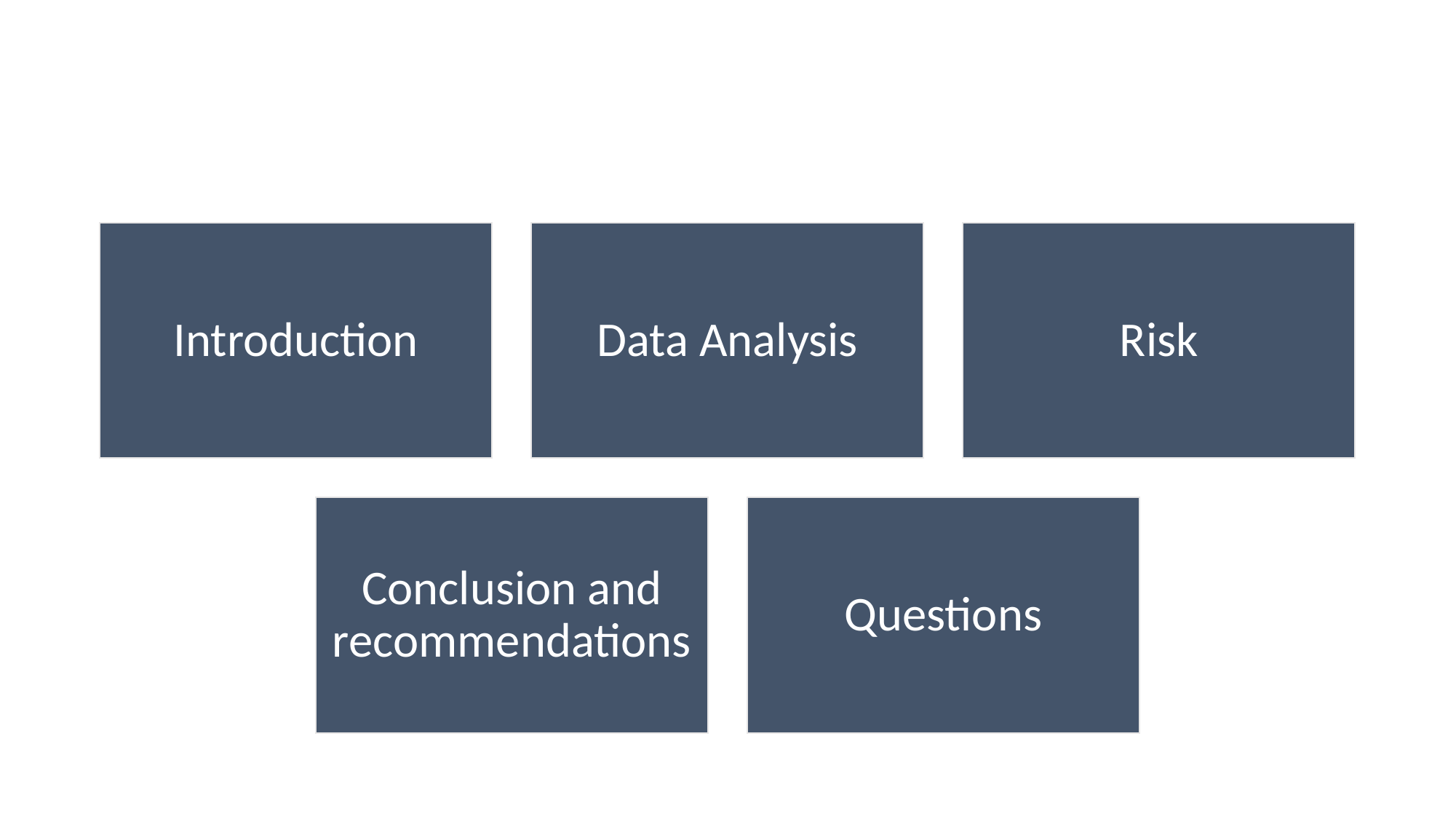

Introduction
Data Analysis
Risk
Conclusion and recommendations
Questions